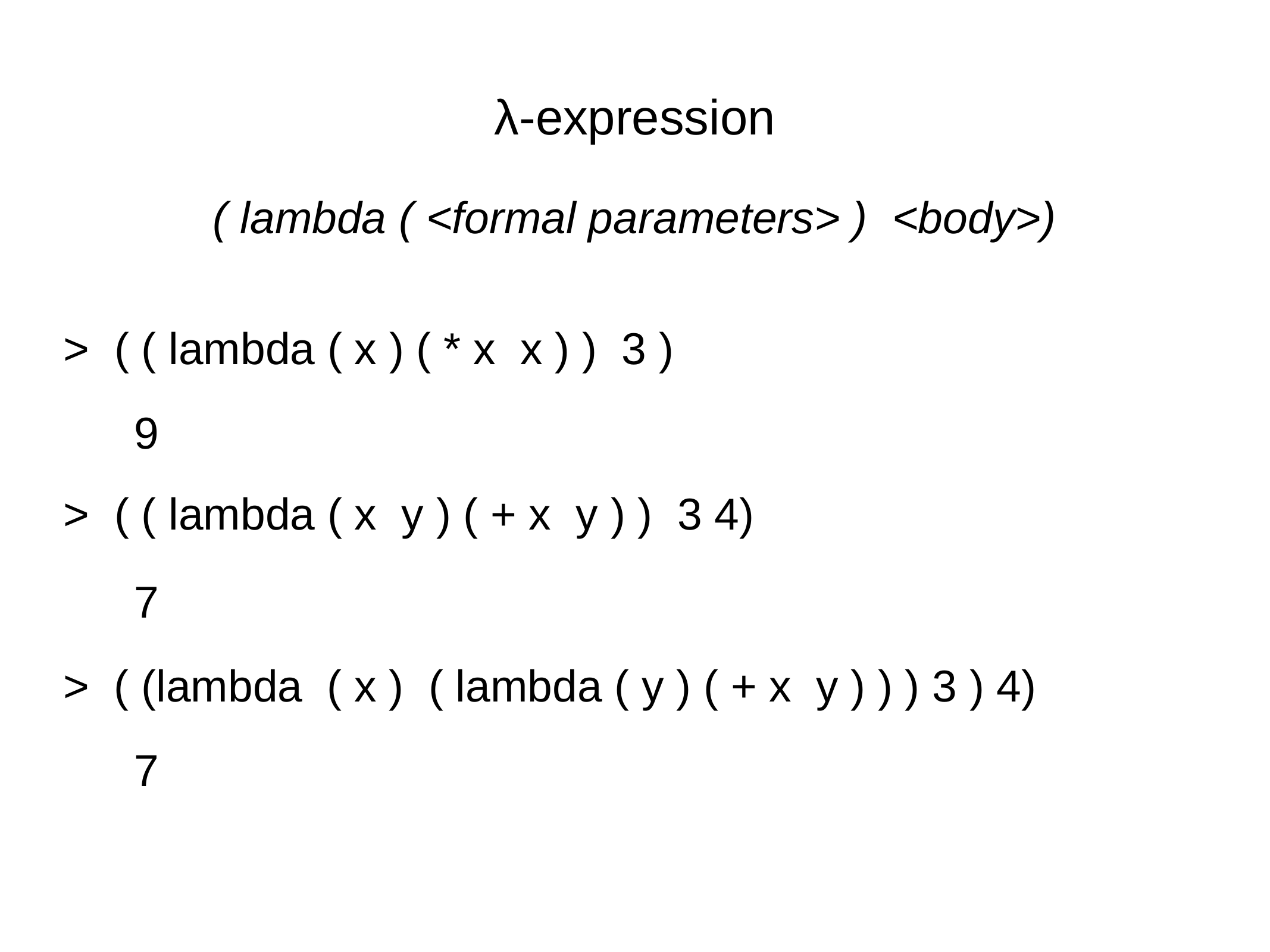

λ-expression
( lambda ( <formal parameters> )  <body>)
>  ( ( lambda ( x ) ( * x  x ) )  3 )
9
>  ( ( lambda ( x  y ) ( + x  y ) )  3 4)
7
>  ( (lambda  ( x )  ( lambda ( y ) ( + x  y ) ) ) 3 ) 4)
7